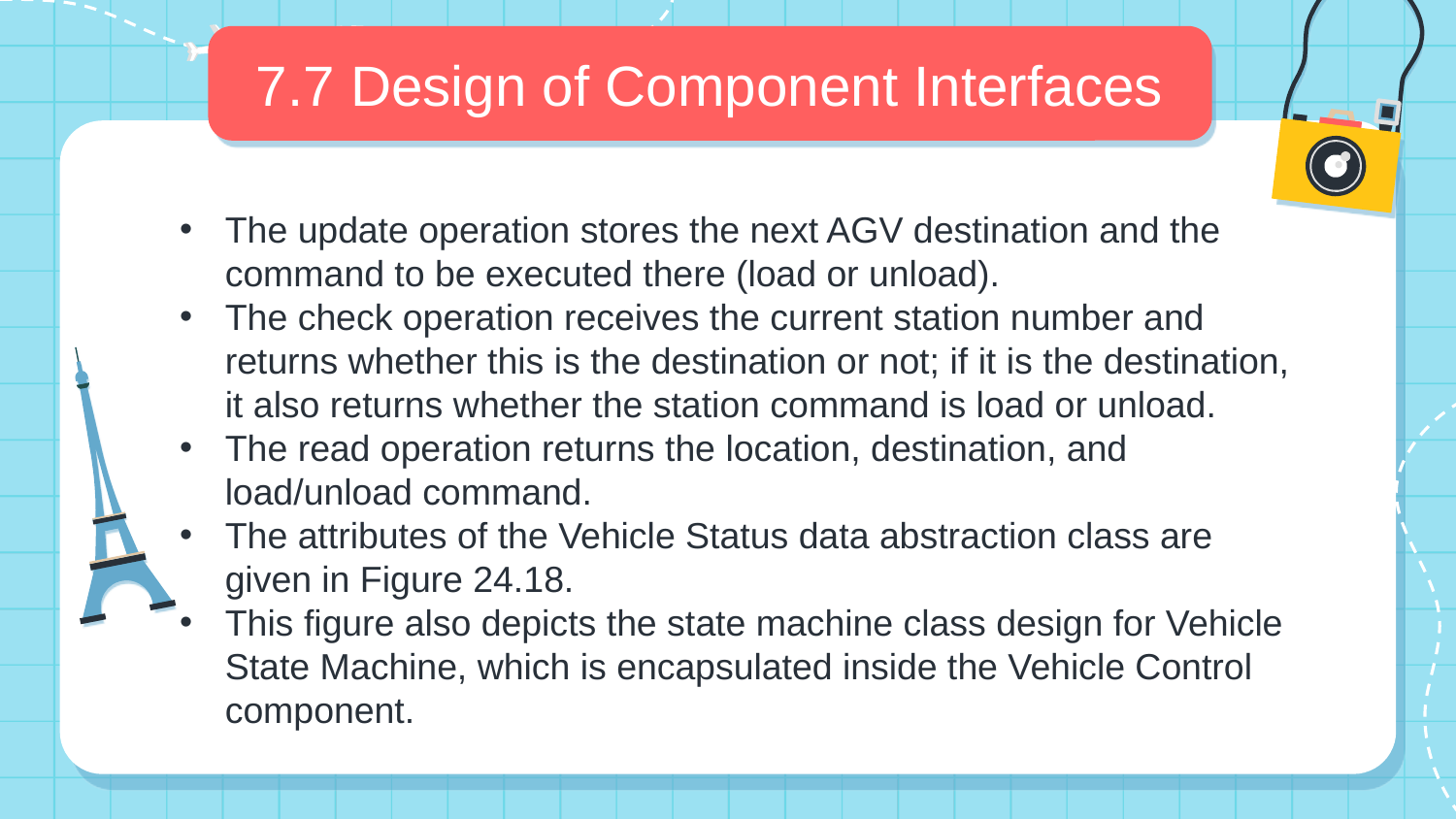

# 7.7 Design of Component Interfaces

The update operation stores the next AGV destination and the command to be executed there (load or unload).
The check operation receives the current station number and returns whether this is the destination or not; if it is the destination, it also returns whether the station command is load or unload.
The read operation returns the location, destination, and load/unload command.
The attributes of the Vehicle Status data abstraction class are given in Figure 24.18.
This figure also depicts the state machine class design for Vehicle State Machine, which is encapsulated inside the Vehicle Control component.